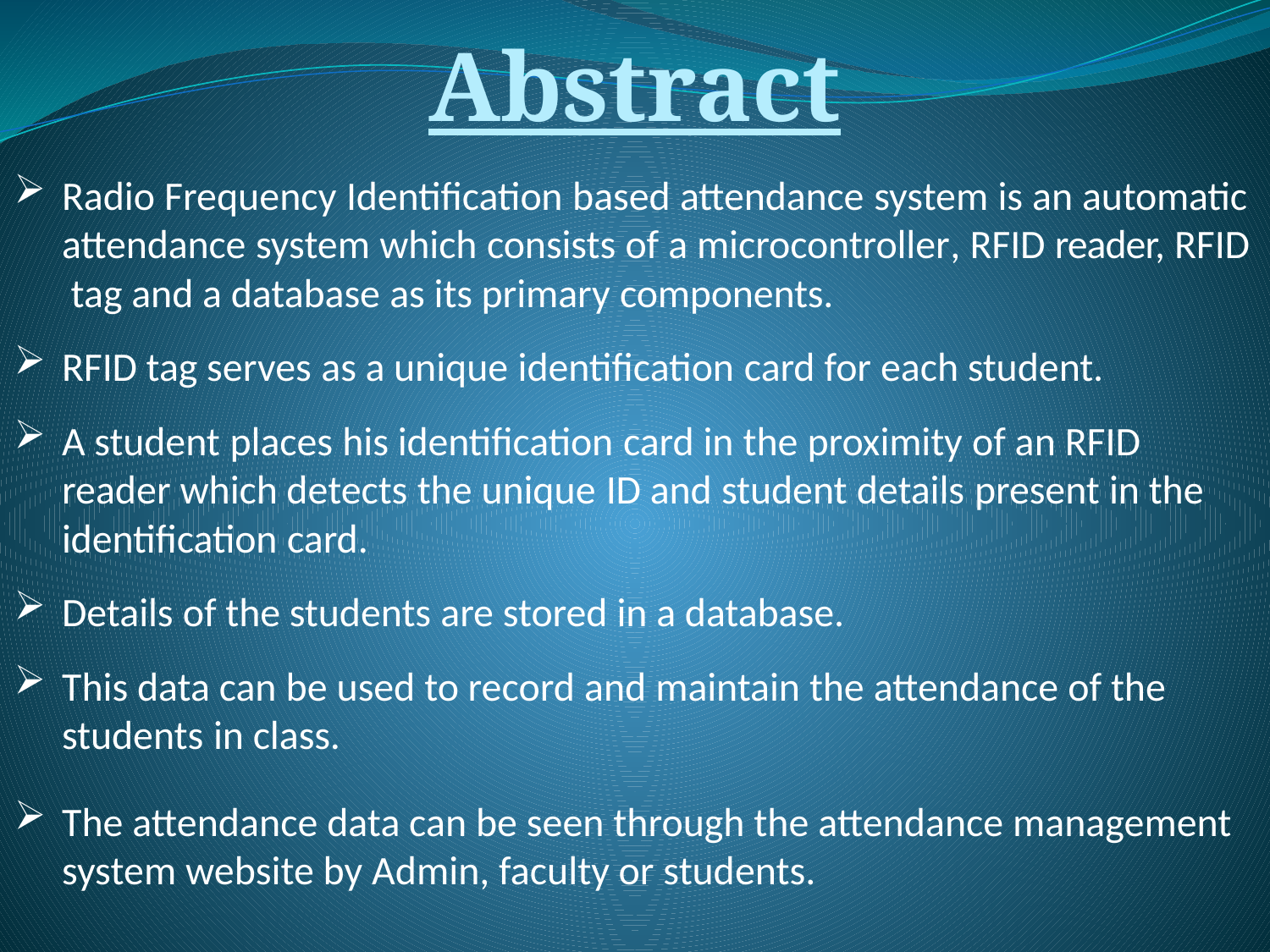

Abstract
Radio Frequency Identification based attendance system is an automatic attendance system which consists of a microcontroller, RFID reader, RFID  tag and a database as its primary components.
RFID tag serves as a unique identification card for each student.
A student places his identification card in the proximity of an RFID reader which detects the unique ID and student details present in the identification card.
Details of the students are stored in a database.
This data can be used to record and maintain the attendance of the students in class.
The attendance data can be seen through the attendance management system website by Admin, faculty or students.